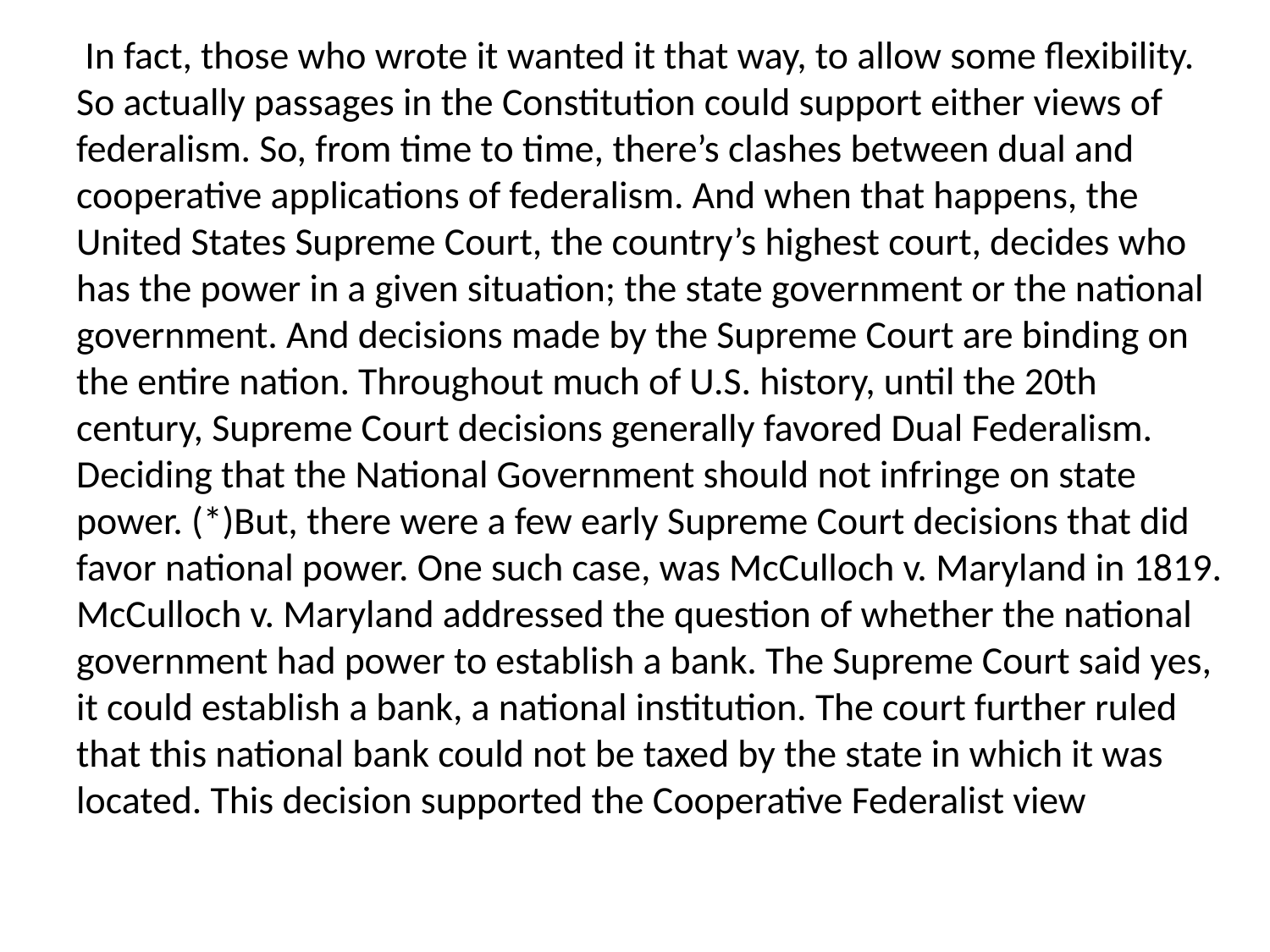

In fact, those who wrote it wanted it that way, to allow some flexibility. So actually passages in the Constitution could support either views of federalism. So, from time to time, there’s clashes between dual and cooperative applications of federalism. And when that happens, the United States Supreme Court, the country’s highest court, decides who has the power in a given situation; the state government or the national government. And decisions made by the Supreme Court are binding on the entire nation. Throughout much of U.S. history, until the 20th century, Supreme Court decisions generally favored Dual Federalism. Deciding that the National Government should not infringe on state power. (*)But, there were a few early Supreme Court decisions that did favor national power. One such case, was McCulloch v. Maryland in 1819. McCulloch v. Maryland addressed the question of whether the national government had power to establish a bank. The Supreme Court said yes, it could establish a bank, a national institution. The court further ruled that this national bank could not be taxed by the state in which it was located. This decision supported the Cooperative Federalist view